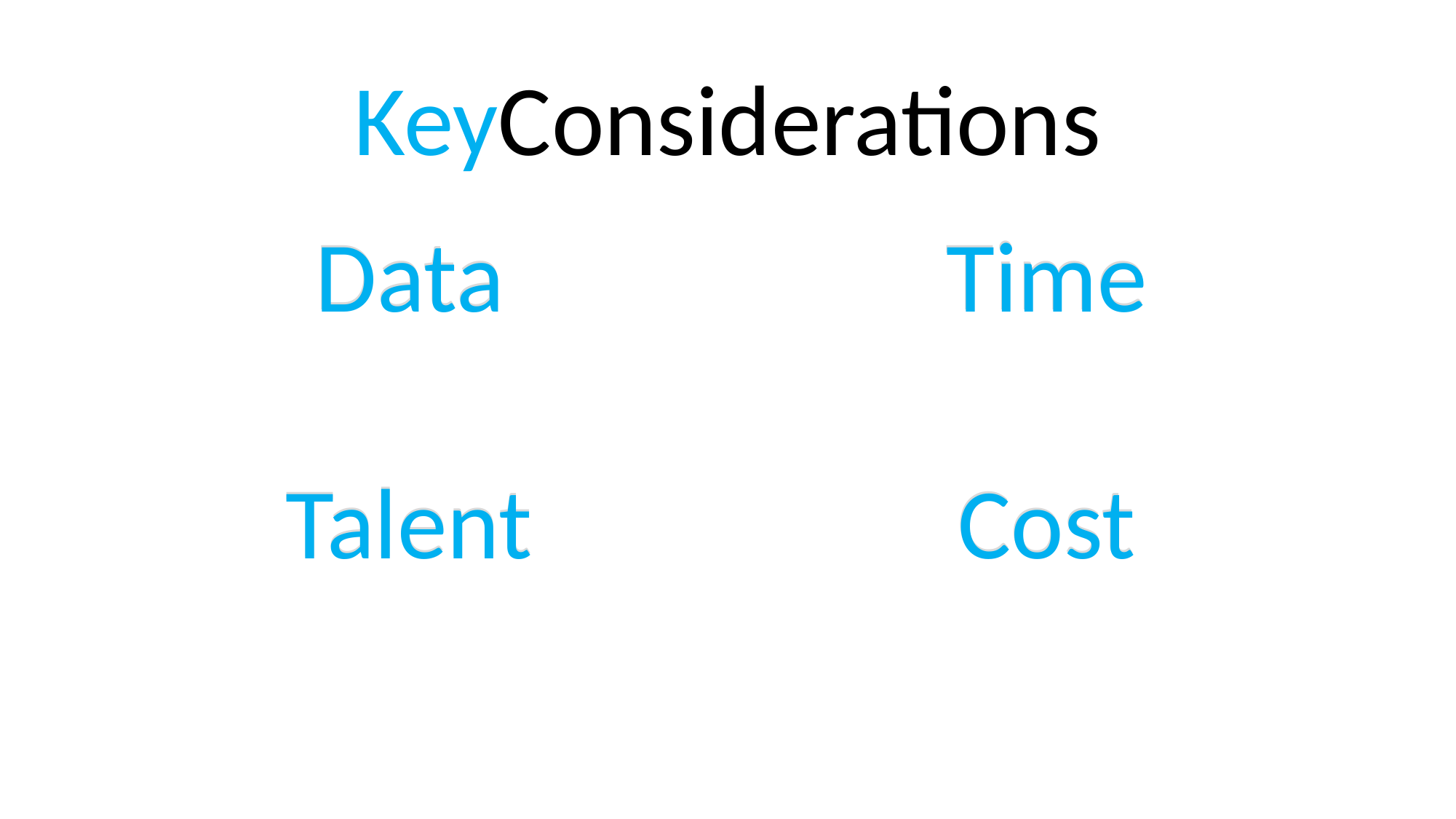

# KeyConsiderations
Data
Time
Data

Talent

Time

Cost
Talent
Cost